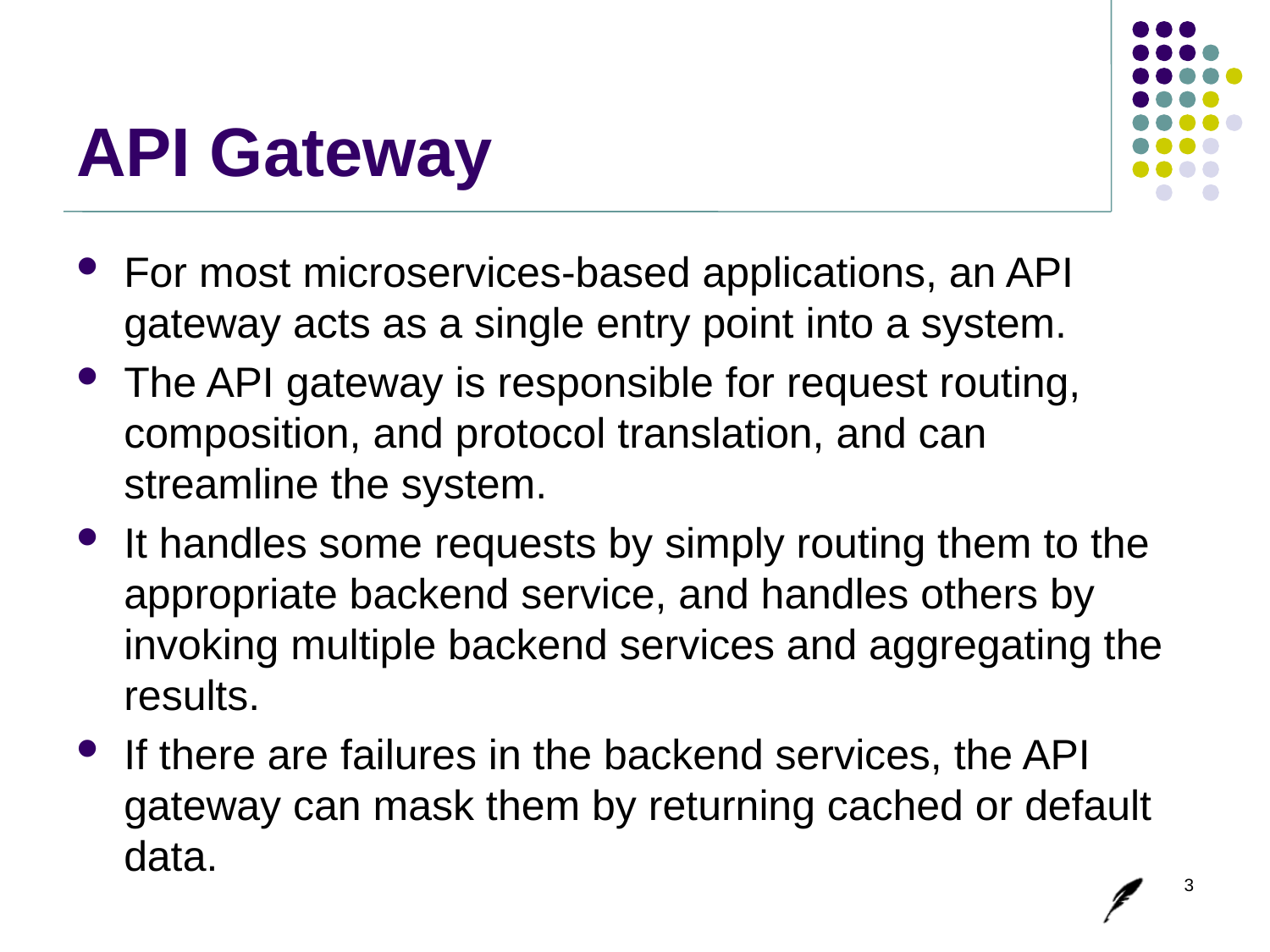

# API Gateway
For most microservices-based applications, an API gateway acts as a single entry point into a system.
The API gateway is responsible for request routing, composition, and protocol translation, and can streamline the system.
It handles some requests by simply routing them to the appropriate backend service, and handles others by invoking multiple backend services and aggregating the results.
If there are failures in the backend services, the API gateway can mask them by returning cached or default data.

3